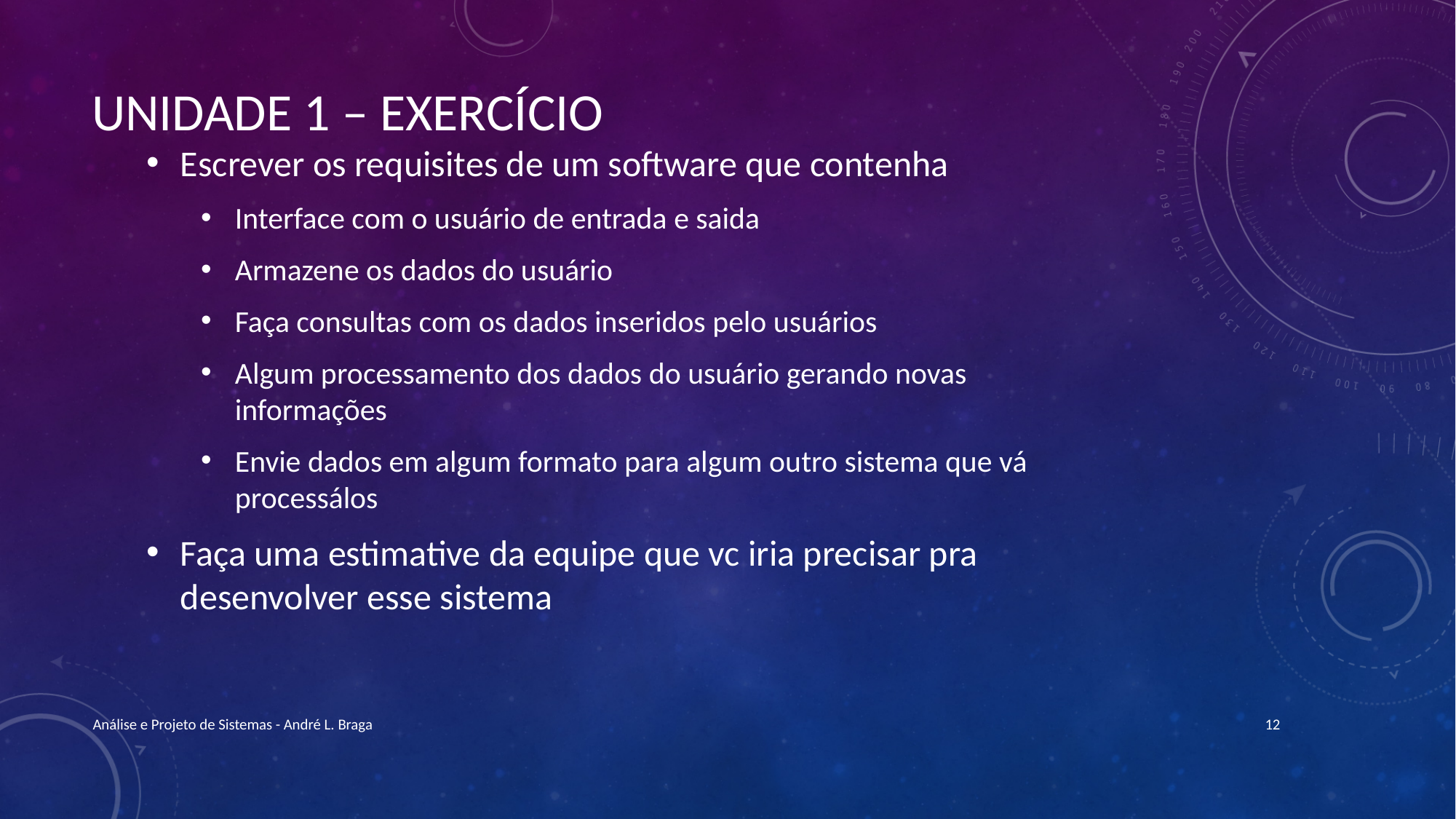

# Unidade 1 – Exercício
Escrever os requisites de um software que contenha
Interface com o usuário de entrada e saida
Armazene os dados do usuário
Faça consultas com os dados inseridos pelo usuários
Algum processamento dos dados do usuário gerando novas informações
Envie dados em algum formato para algum outro sistema que vá processálos
Faça uma estimative da equipe que vc iria precisar pra desenvolver esse sistema

Análise e Projeto de Sistemas - André L. Braga
12